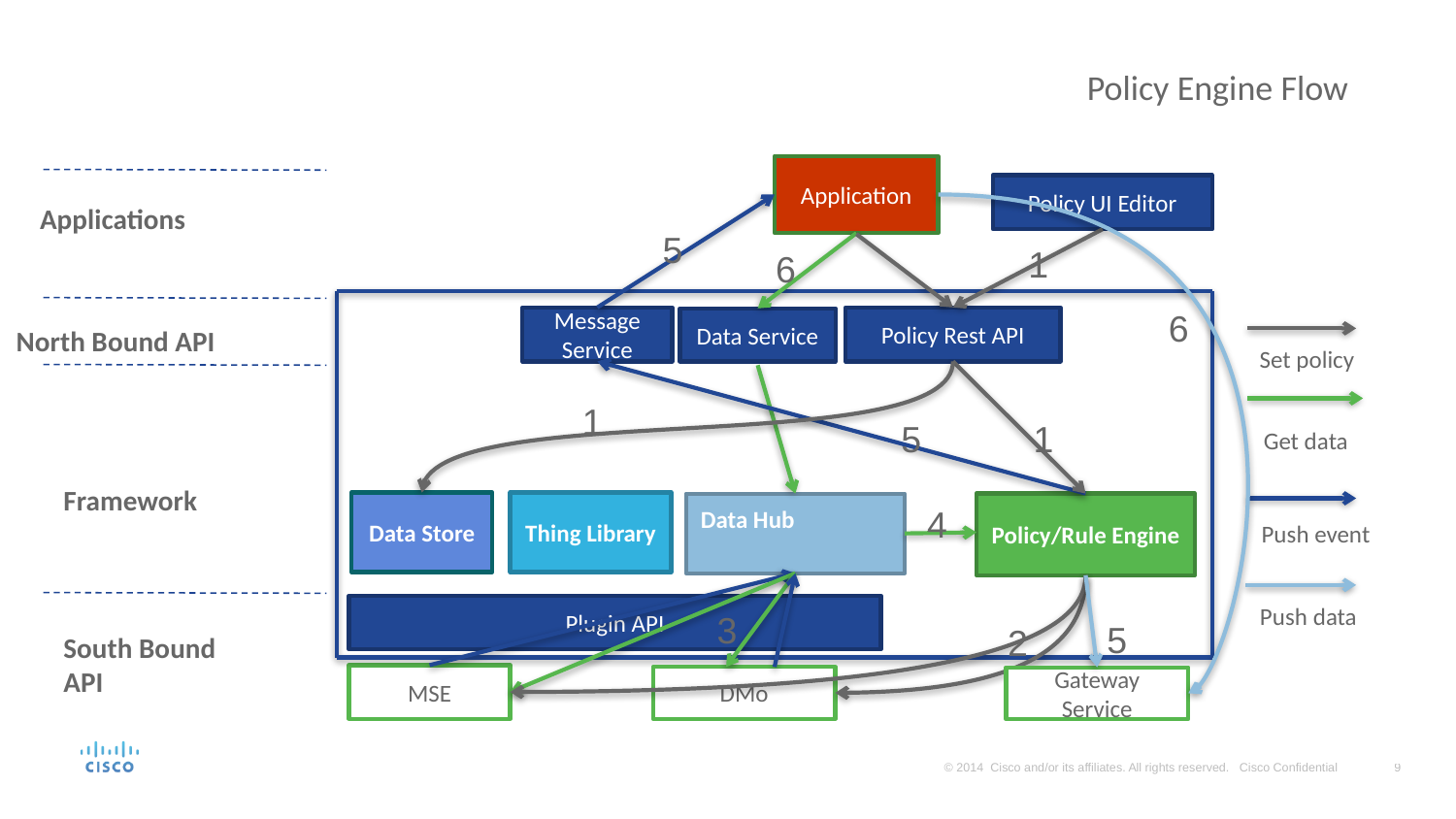

Policy Engine Flow
Application
Policy UI Editor
Applications
5
1
6
6
Message Service
Policy Rest API
Data Service
Data Store
Policy/Rule Engine
Data Hub
Plugin API
MSE
North Bound API
Set policy
1
1
5
Get data
Framework
Thing Library
4
Push event

South Bound
API
Push data
3
5
2
DMo
Gateway Service